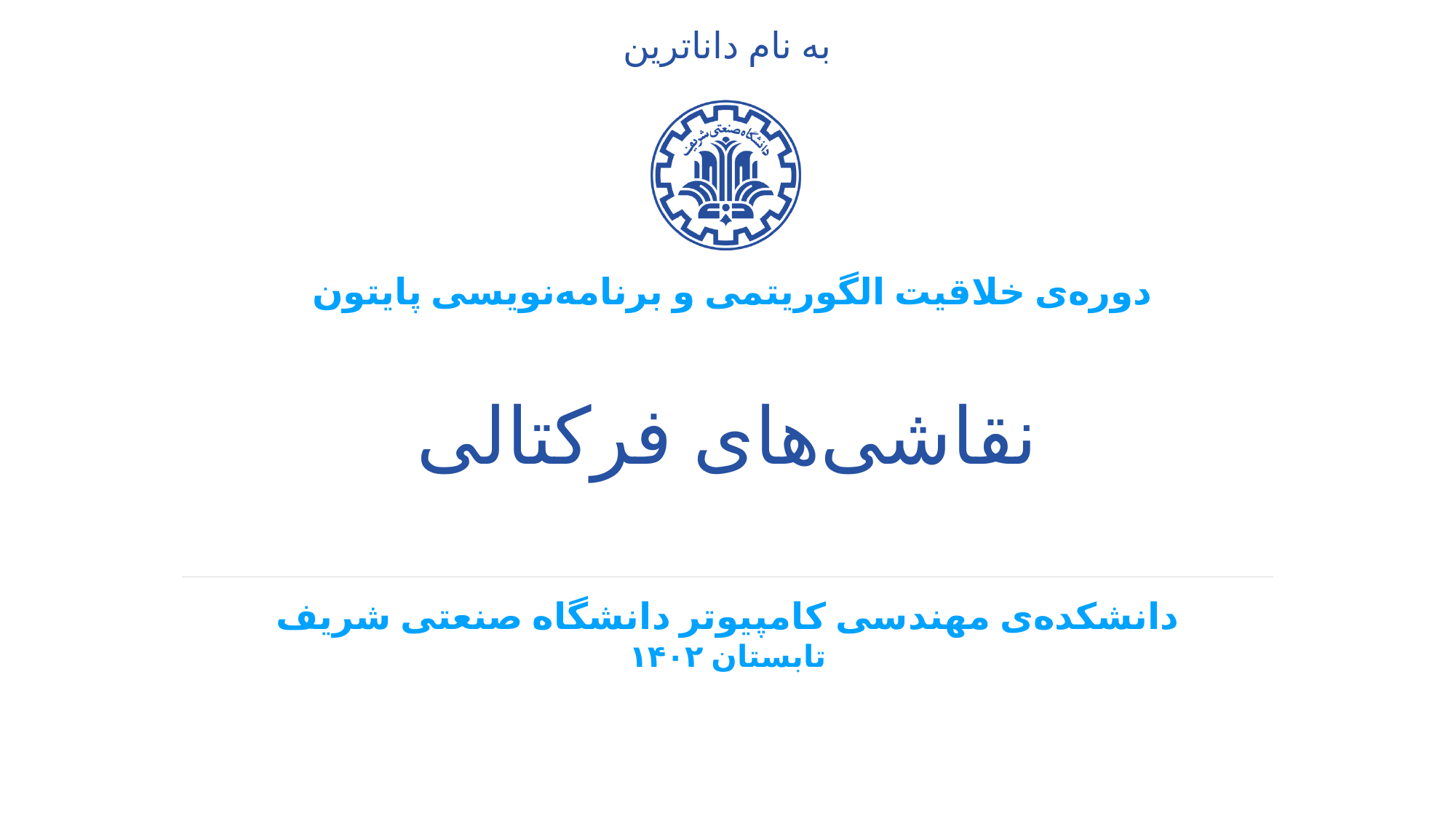

به نام داناترین
دوره‌ی خلاقیت الگوریتمی و برنامه‌نویسی پایتون
نقاشی‌های فرکتالی
دانشکده‌ی مهندسی کامپیوتر دانشگاه صنعتی شریف
تابستان ۱۴۰۲